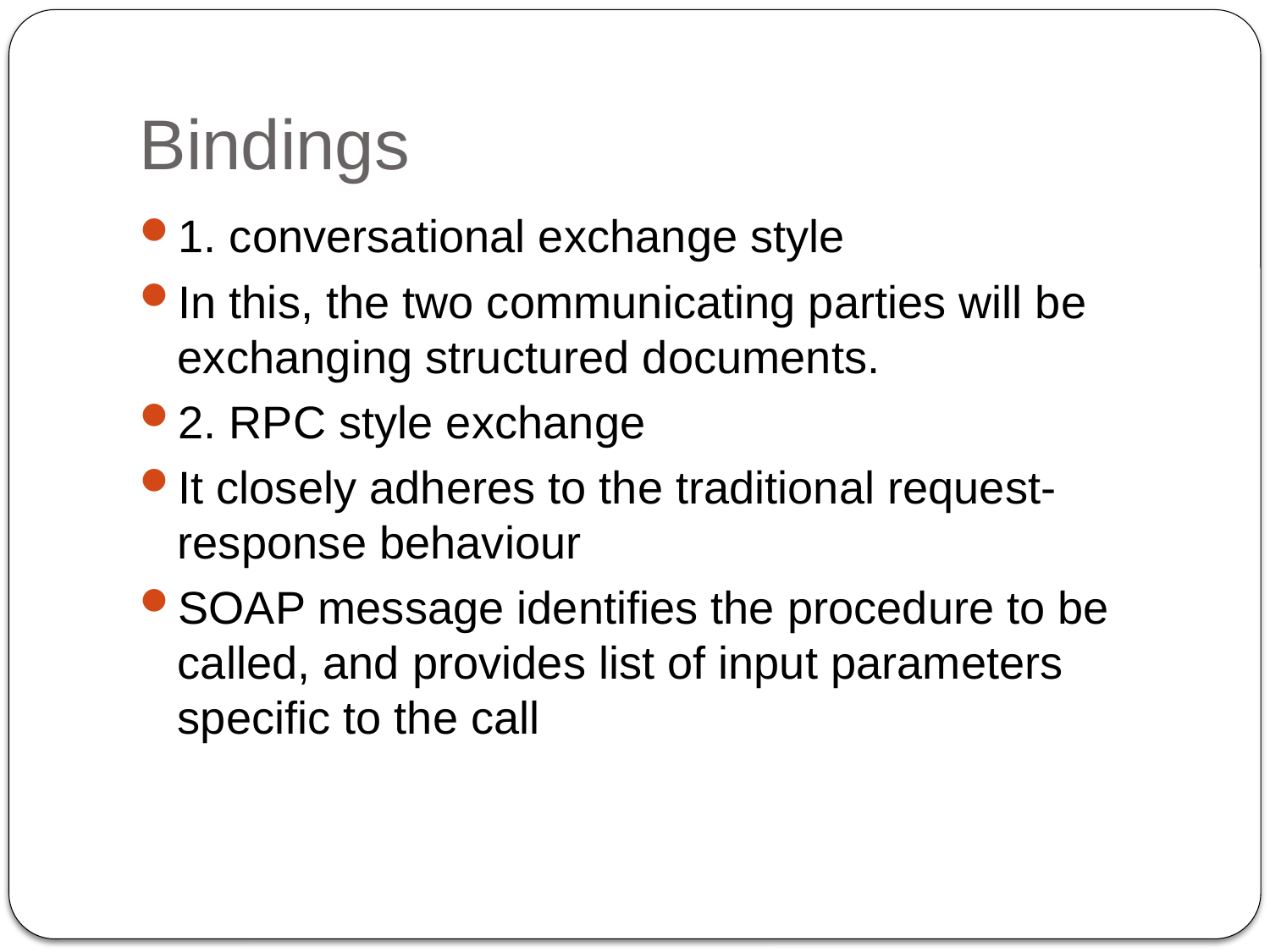

# Bindings
1. conversational exchange style
In this, the two communicating parties will be exchanging structured documents.
2. RPC style exchange
It closely adheres to the traditional request-response behaviour
SOAP message identifies the procedure to be called, and provides list of input parameters specific to the call